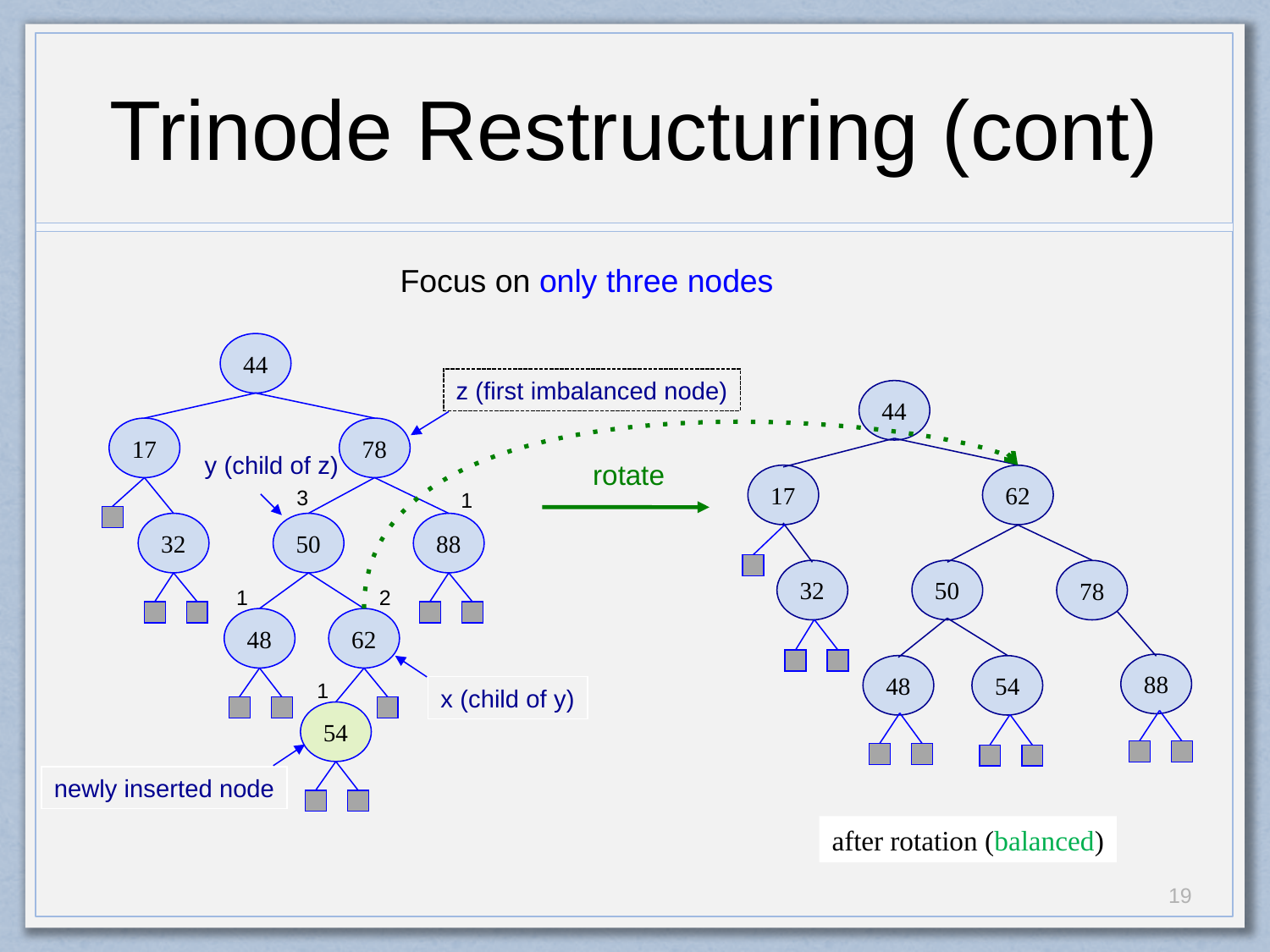

# Trinode Restructuring (cont)
Focus on only three nodes
44
17
78

32
50
88

48
62

54

z (first imbalanced node)
44
62
17
78
32
50
54
48
after rotation (balanced)
88

y (child of z)
rotate

3
1

1
2

1
x (child of y)

newly inserted node
19